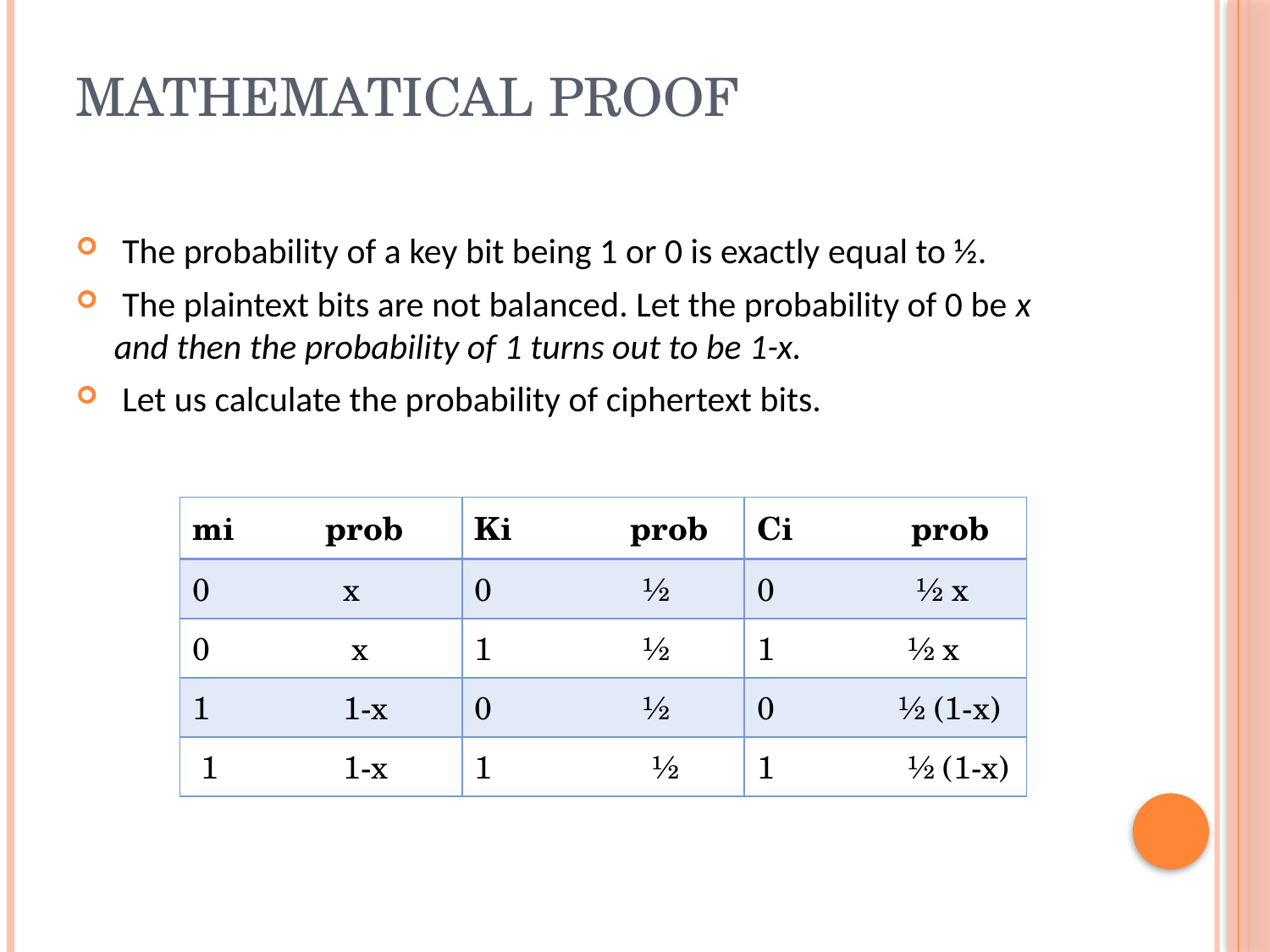

# Mathematical Proof
 The probability of a key bit being 1 or 0 is exactly equal to ½.
 The plaintext bits are not balanced. Let the probability of 0 be x and then the probability of 1 turns out to be 1-x.
 Let us calculate the probability of ciphertext bits.

| mi prob | Ki prob | Ci prob |
| --- | --- | --- |
| 0 x | 0 ½ | 0 ½ x |
| 0 x | 1 ½ | 1 ½ x |
| 1 1-x | 0 ½ | 0 ½ (1-x) |
| 1 1-x | 1 ½ | 1 ½ (1-x) |